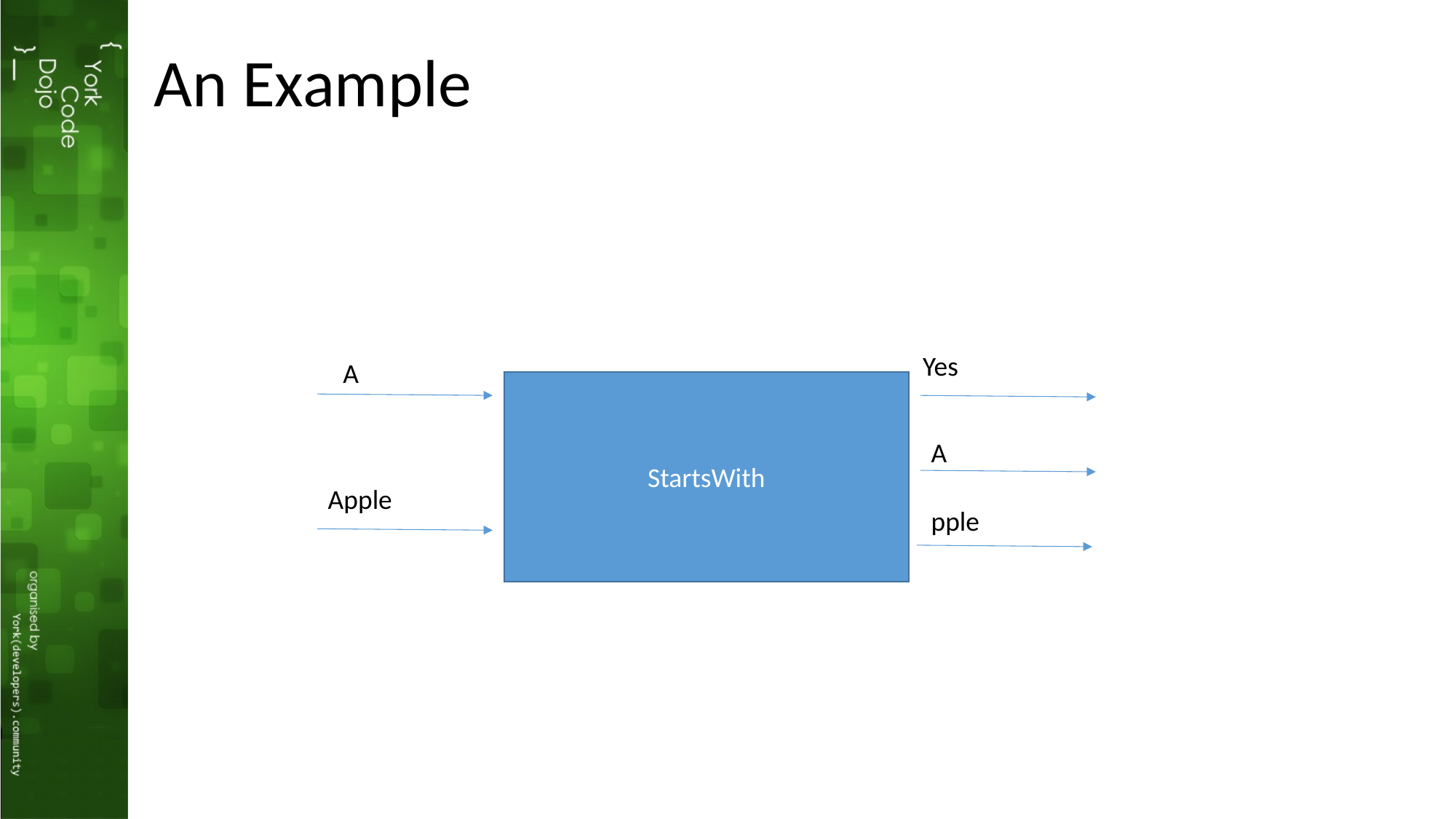

# An Example

Yes
A
StartsWith
A
Apple
pple